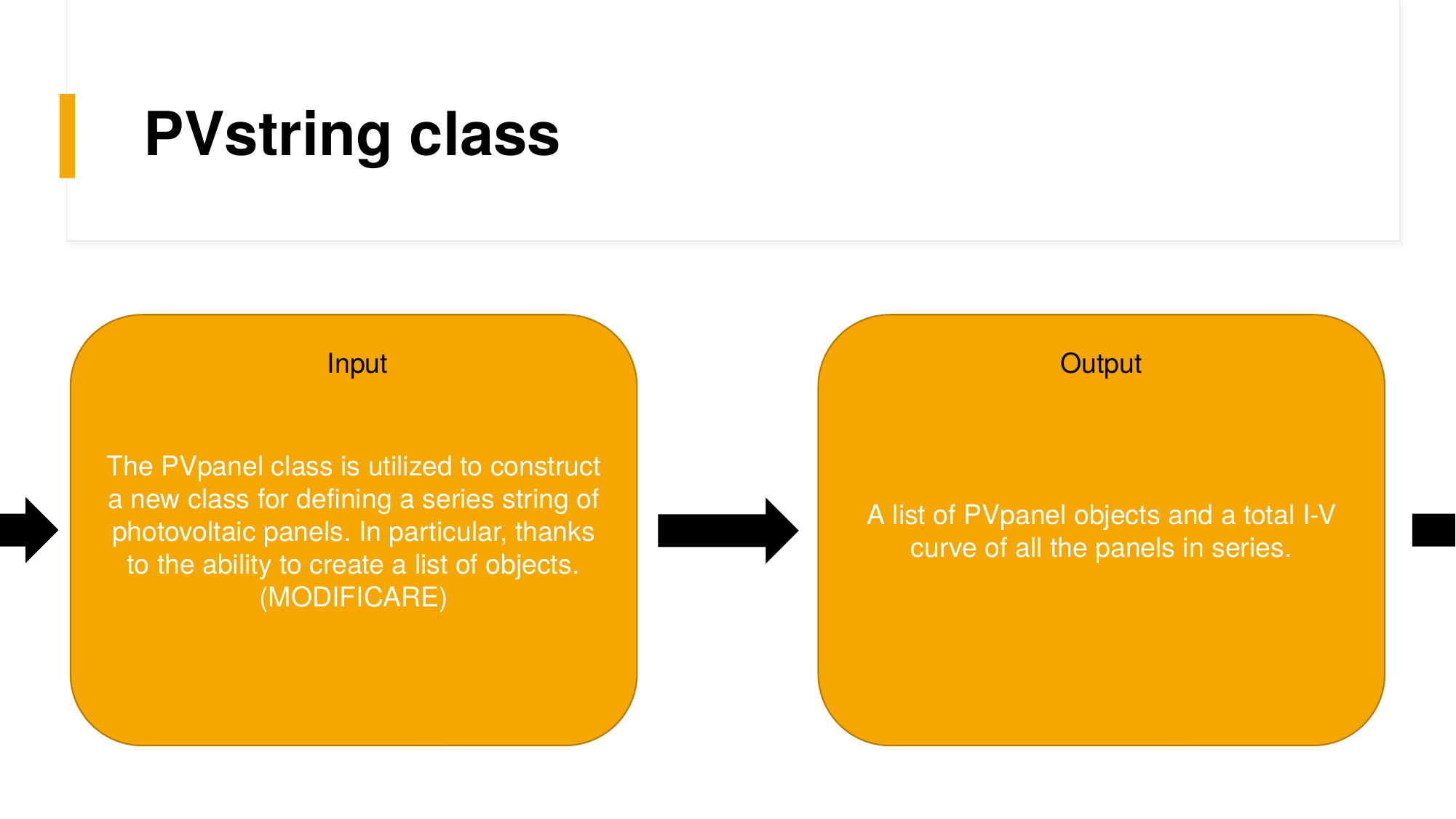

# PVstring class
A list of PVpanel objects and a total I-V curve of all the panels in series.
The PVpanel class is utilized to construct a new class for defining a series string of photovoltaic panels. In particular, thanks to the ability to create a list of objects. (MODIFICARE)
Input
Output